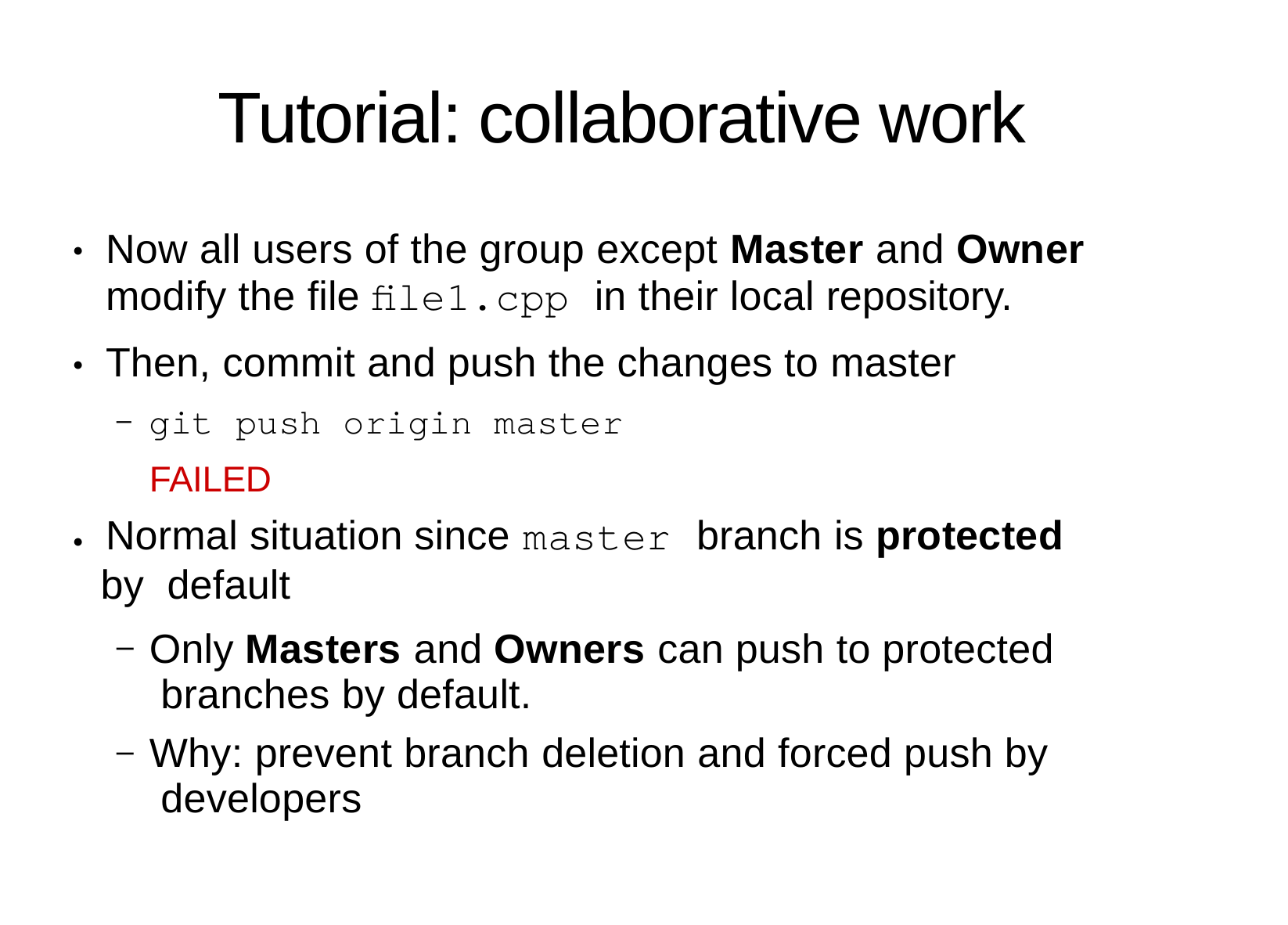

# Tutorial: collaborative work
Now all users of the group except Master and Owner
modify the file file1.cpp in their local repository.
Then, commit and push the changes to master
git push origin master
FAILED
Normal situation since master branch is protected by  default
Only Masters and Owners can push to protected  branches by default.
Why: prevent branch deletion and forced push by  developers
●
●
●
105